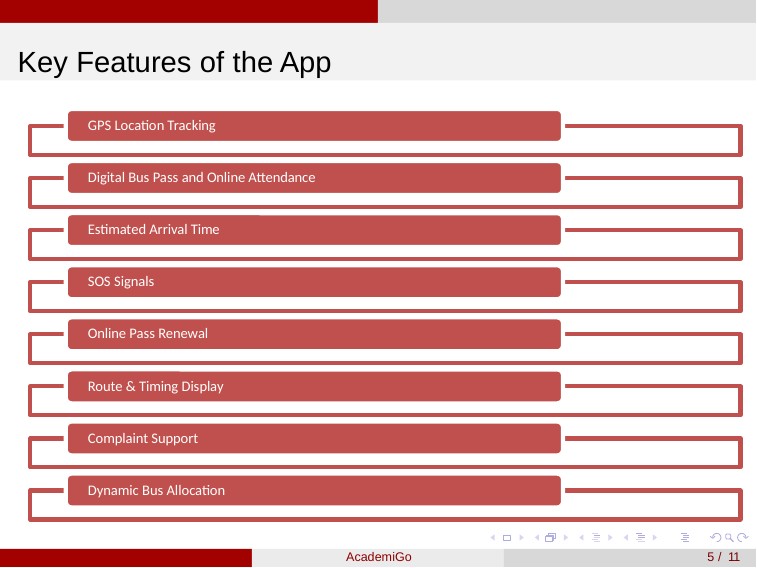

# Key Features of the App
GPS Location Tracking
Digital Bus Pass and Online Attendance
Estimated Arrival Time
SOS Signals
Online Pass Renewal
Route & Timing Display
Complaint Support
Dynamic Bus Allocation
AcademiGo
5 / 11